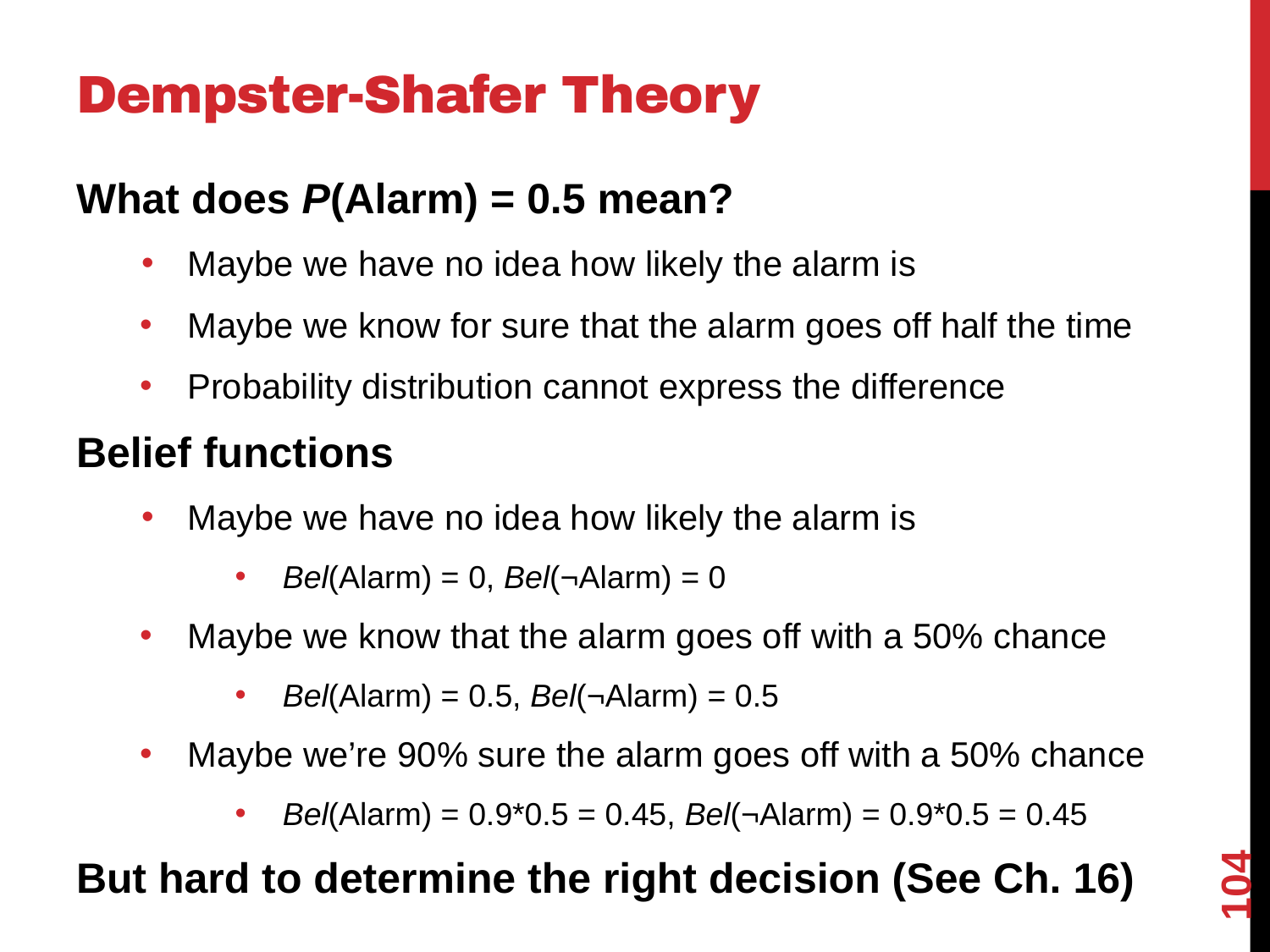

# Dempster-Shafer Theory
What does P(Alarm) = 0.5 mean?
Maybe we have no idea how likely the alarm is
Maybe we know for sure that the alarm goes off half the time
Probability distribution cannot express the difference
Belief functions
Maybe we have no idea how likely the alarm is
Bel(Alarm) = 0, Bel(¬Alarm) = 0
Maybe we know that the alarm goes off with a 50% chance
Bel(Alarm) = 0.5, Bel(¬Alarm) = 0.5
Maybe we’re 90% sure the alarm goes off with a 50% chance
Bel(Alarm) = 0.9*0.5 = 0.45, Bel(¬Alarm) = 0.9*0.5 = 0.45
But hard to determine the right decision (See Ch. 16)
104